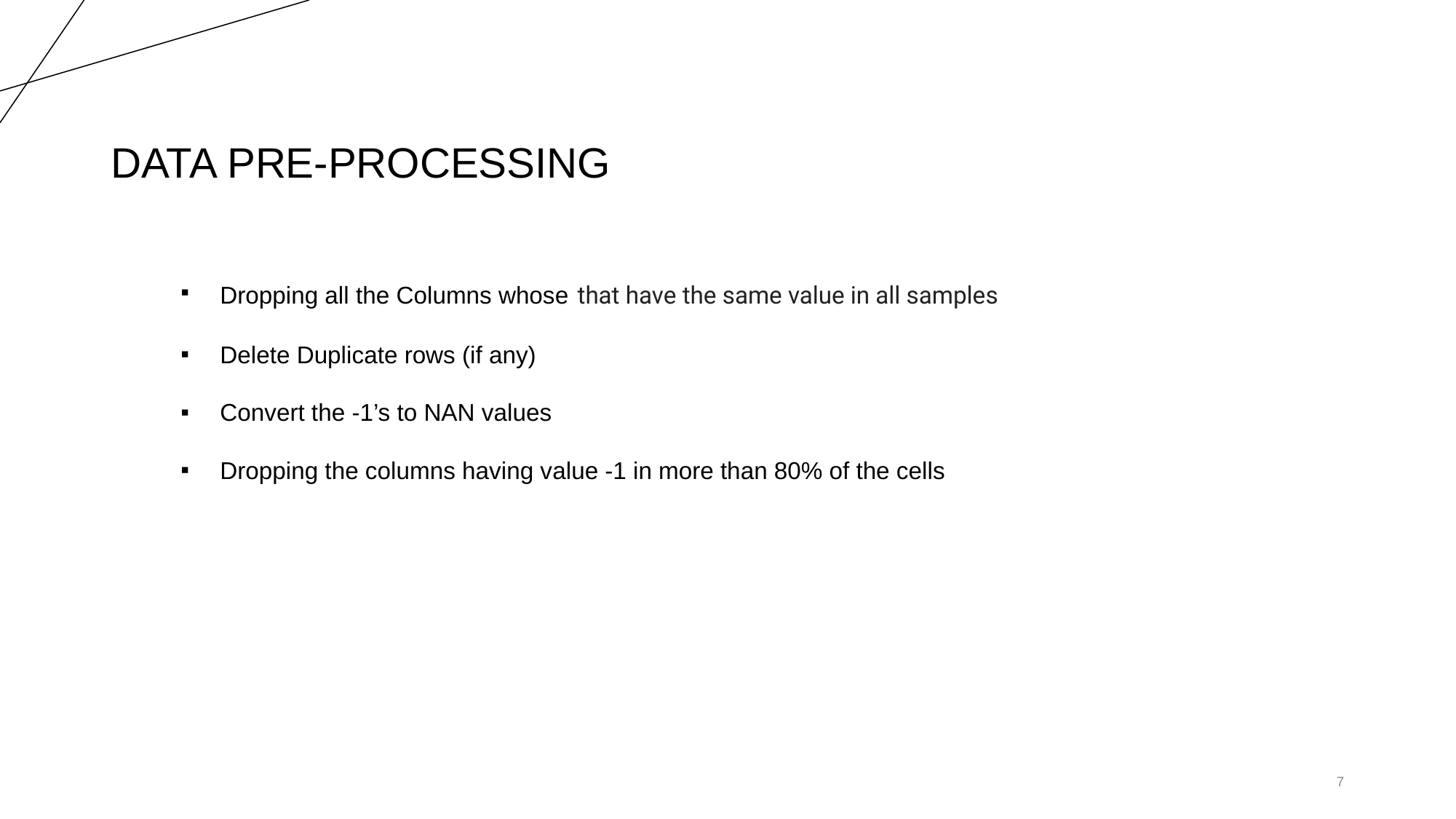

DATA PRE-PROCESSING

Dropping all the Columns whose that have the same value in all samples

Delete Duplicate rows (if any)

Convert the -1’s to NAN values

Dropping the columns having value -1 in more than 80% of the cells

7